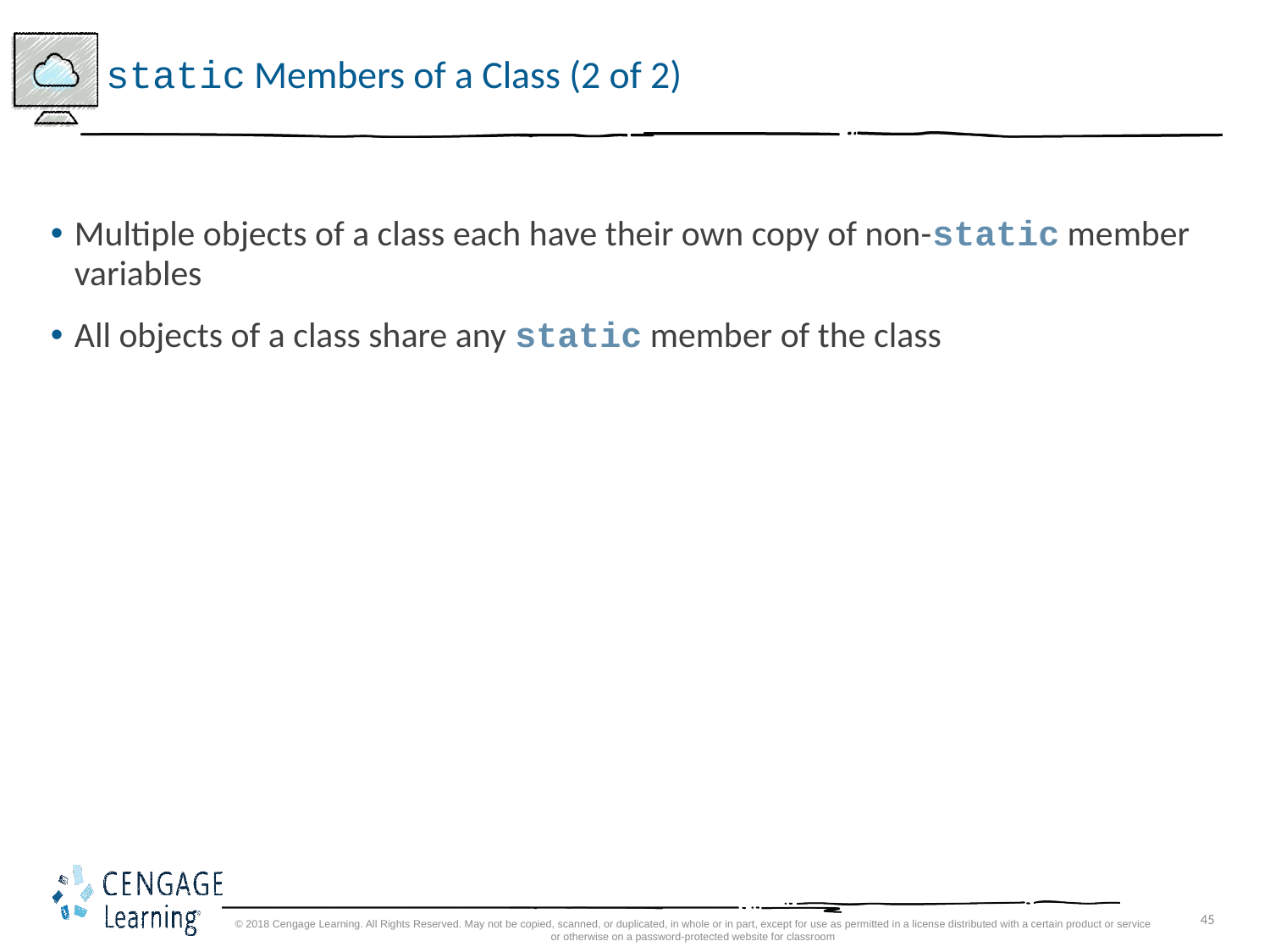

# static Members of a Class (2 of 2)
Multiple objects of a class each have their own copy of non-static member variables
All objects of a class share any static member of the class
© 2018 Cengage Learning. All Rights Reserved. May not be copied, scanned, or duplicated, in whole or in part, except for use as permitted in a license distributed with a certain product or service or otherwise on a password-protected website for classroom